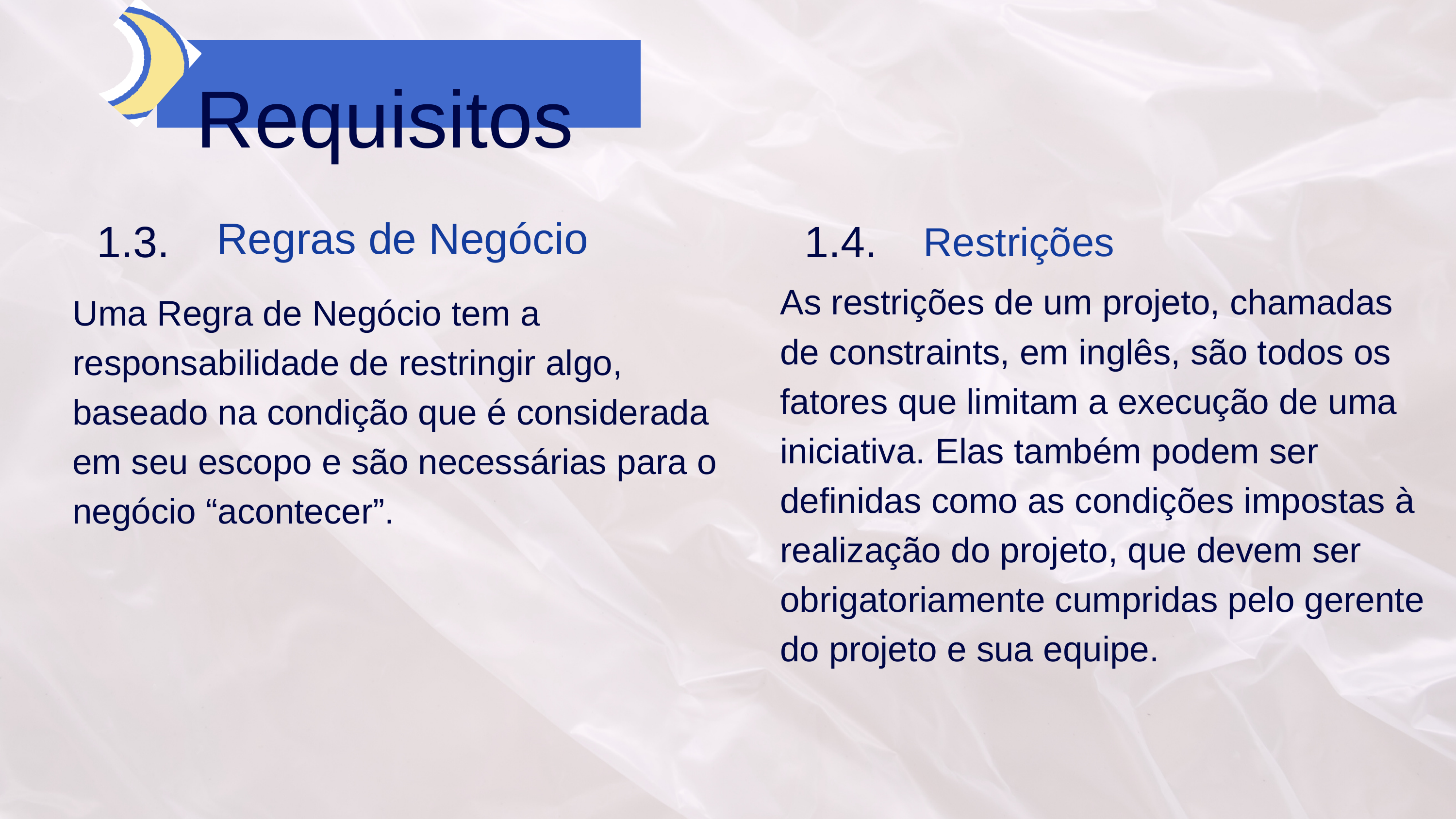

Requisitos

Regras de Negócio
1.3.
1.4.
Restrições
As restrições de um projeto, chamadas de constraints, em inglês, são todos os fatores que limitam a execução de uma iniciativa. Elas também podem ser definidas como as condições impostas à realização do projeto, que devem ser obrigatoriamente cumpridas pelo gerente do projeto e sua equipe.

Uma Regra de Negócio tem a responsabilidade de restringir algo, baseado na condição que é considerada em seu escopo e são necessárias para o negócio “acontecer”.